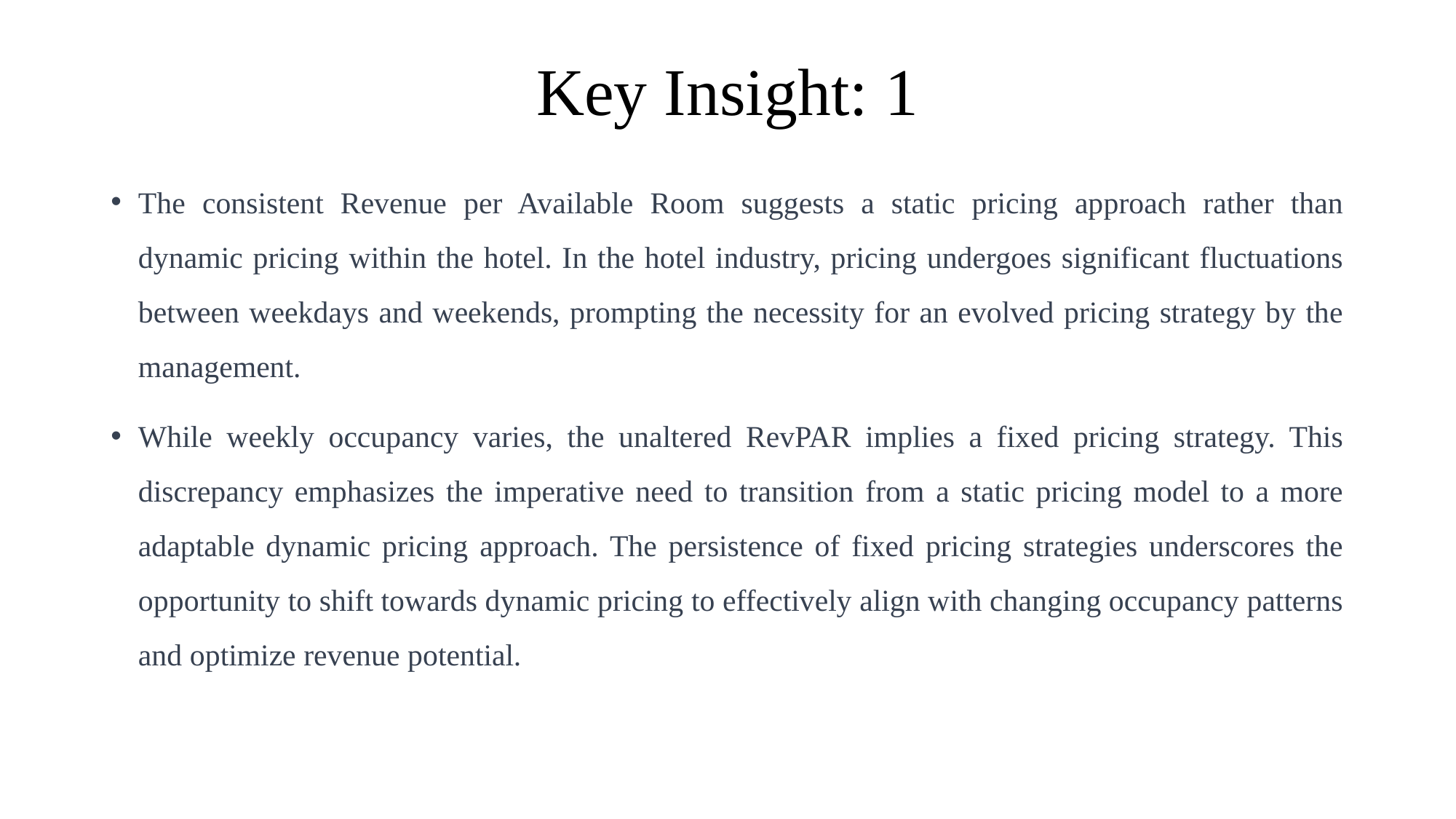

# Key Insight: 1
The consistent Revenue per Available Room suggests a static pricing approach rather than dynamic pricing within the hotel. In the hotel industry, pricing undergoes significant fluctuations between weekdays and weekends, prompting the necessity for an evolved pricing strategy by the management.
While weekly occupancy varies, the unaltered RevPAR implies a fixed pricing strategy. This discrepancy emphasizes the imperative need to transition from a static pricing model to a more adaptable dynamic pricing approach. The persistence of fixed pricing strategies underscores the opportunity to shift towards dynamic pricing to effectively align with changing occupancy patterns and optimize revenue potential.